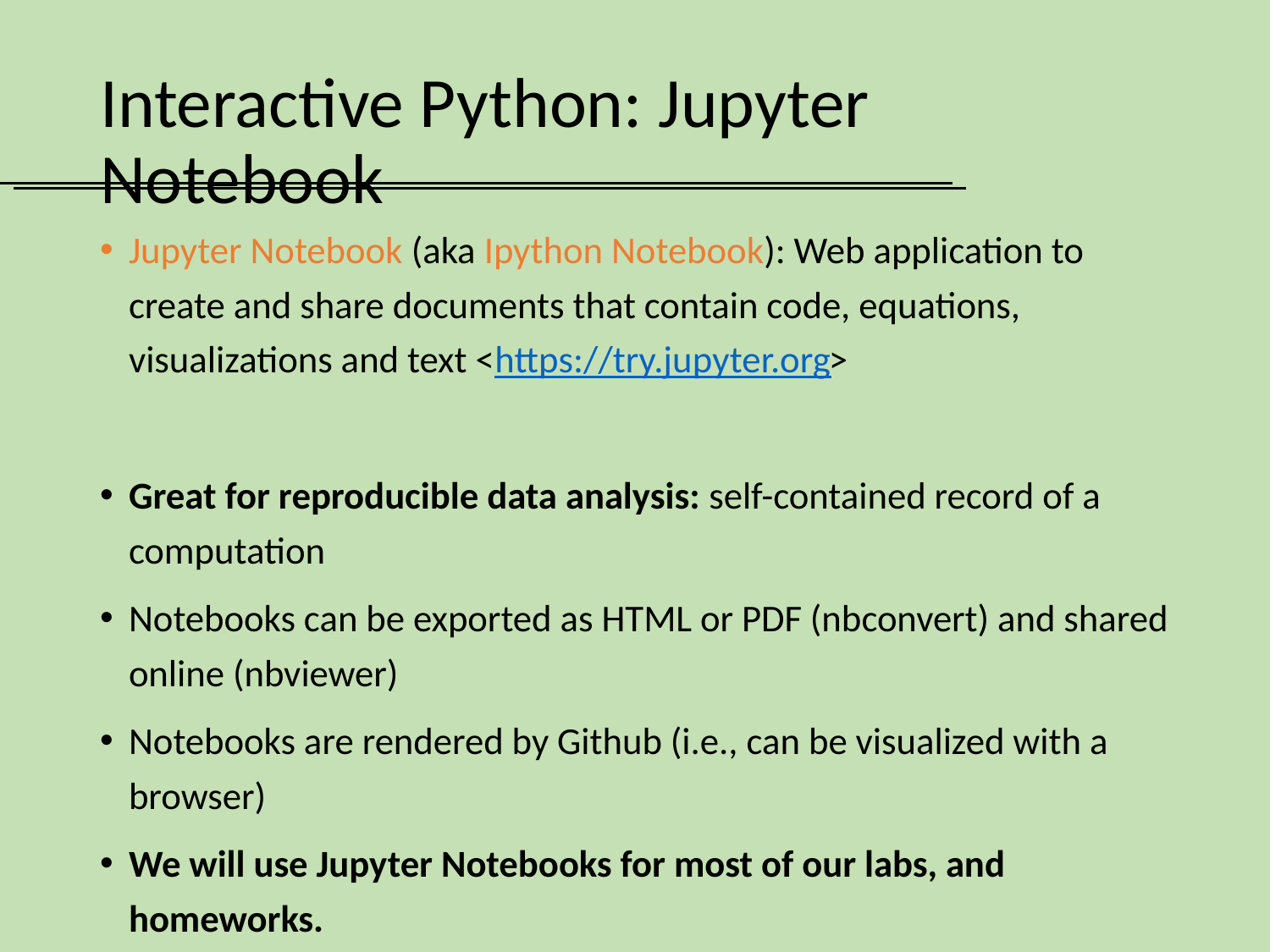

# Interactive Python: Jupyter Notebook
Jupyter Notebook (aka Ipython Notebook): Web application to create and share documents that contain code, equations, visualizations and text <https://try.jupyter.org>

Great for reproducible data analysis: self-contained record of a computation
Notebooks can be exported as HTML or PDF (nbconvert) and shared online (nbviewer)
Notebooks are rendered by Github (i.e., can be visualized with a browser)
We will use Jupyter Notebooks for most of our labs, and homeworks.